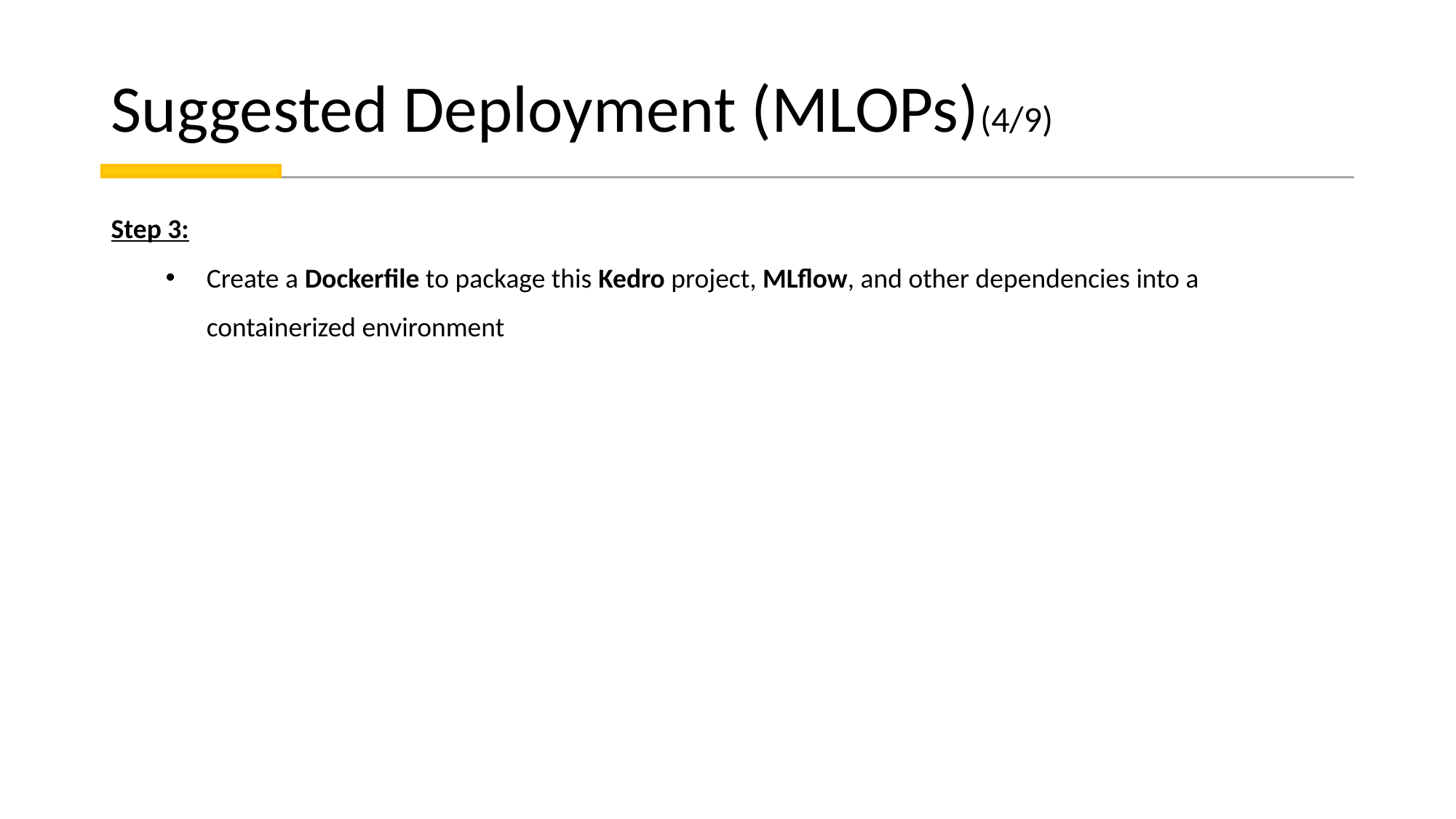

# Suggested Deployment (MLOPs)(4/9)

Step 3:
Create a Dockerfile to package this Kedro project, MLflow, and other dependencies into a containerized environment